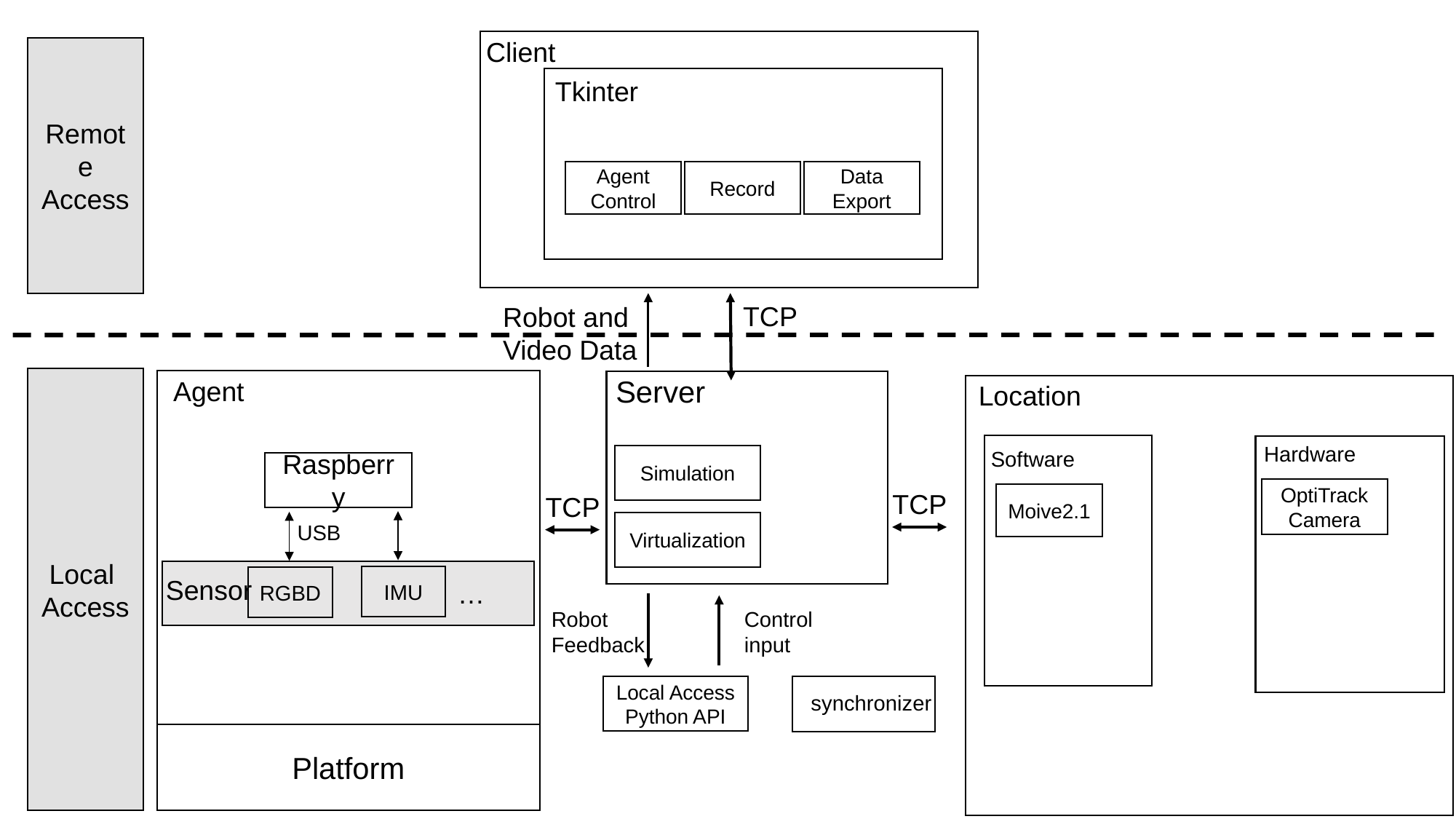

Client

Tkinter
Remote Access
Record
Agent Control
Data Export
TCP
Robot and Video Data
Server

Agent

Raspberry
USB
RGBD
Platform
Local
Access
Location

Software
Moive2.1
Hardware

OptiTrack
Camera
Simulation
TCP
TCP
Virtualization

IMU
Sensor
…
Robot
Feedback
Control
input
Local Access
Python API

synchronizer
System architecture overview